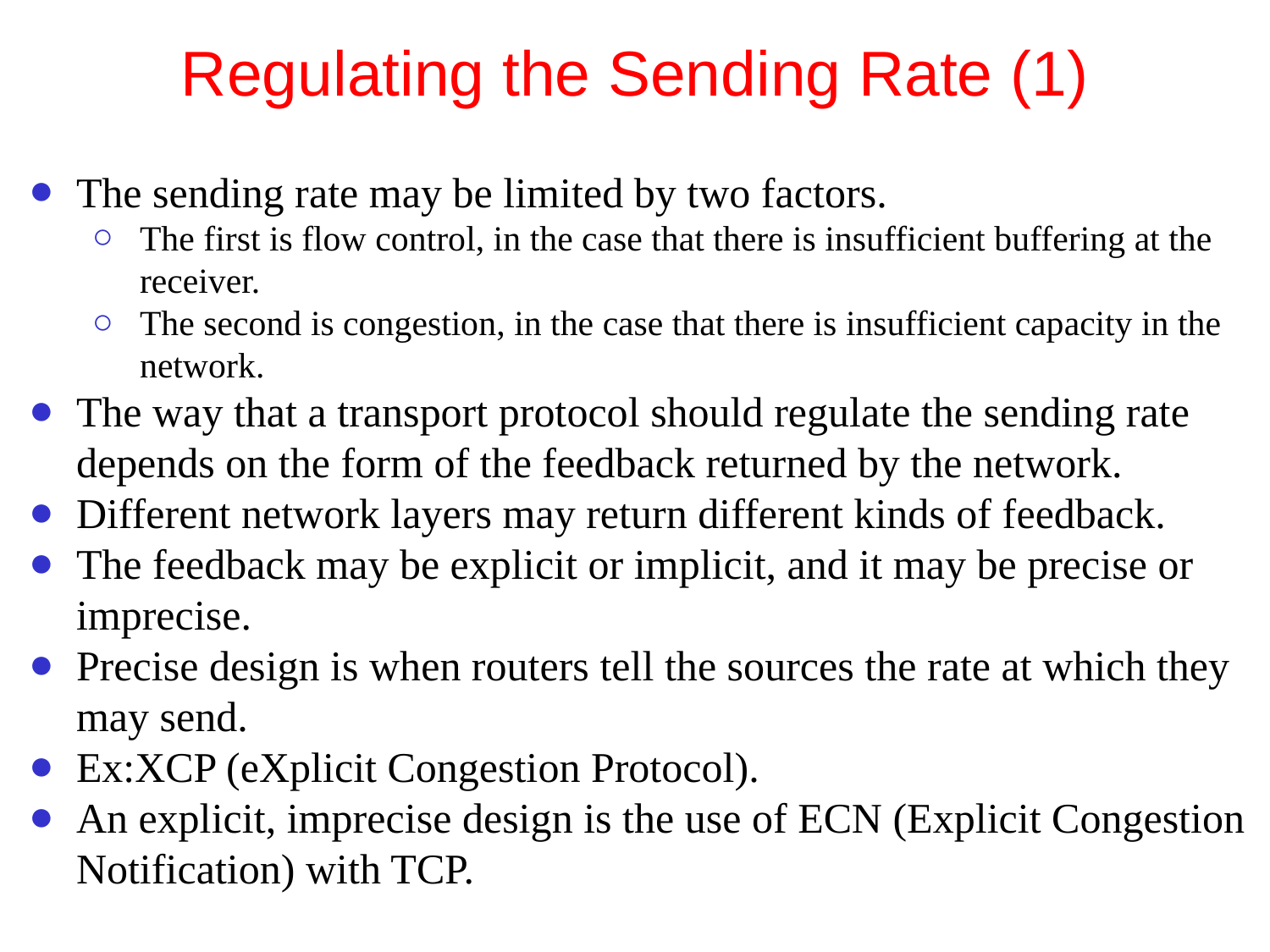

# Regulating the Sending Rate (1)

The sending rate may be limited by two factors.
The first is flow control, in the case that there is insufficient buffering at the receiver.
The second is congestion, in the case that there is insufficient capacity in the network.
The way that a transport protocol should regulate the sending rate depends on the form of the feedback returned by the network.
Different network layers may return different kinds of feedback.
The feedback may be explicit or implicit, and it may be precise or imprecise.
Precise design is when routers tell the sources the rate at which they may send.
Ex:XCP (eXplicit Congestion Protocol).
An explicit, imprecise design is the use of ECN (Explicit Congestion Notification) with TCP.